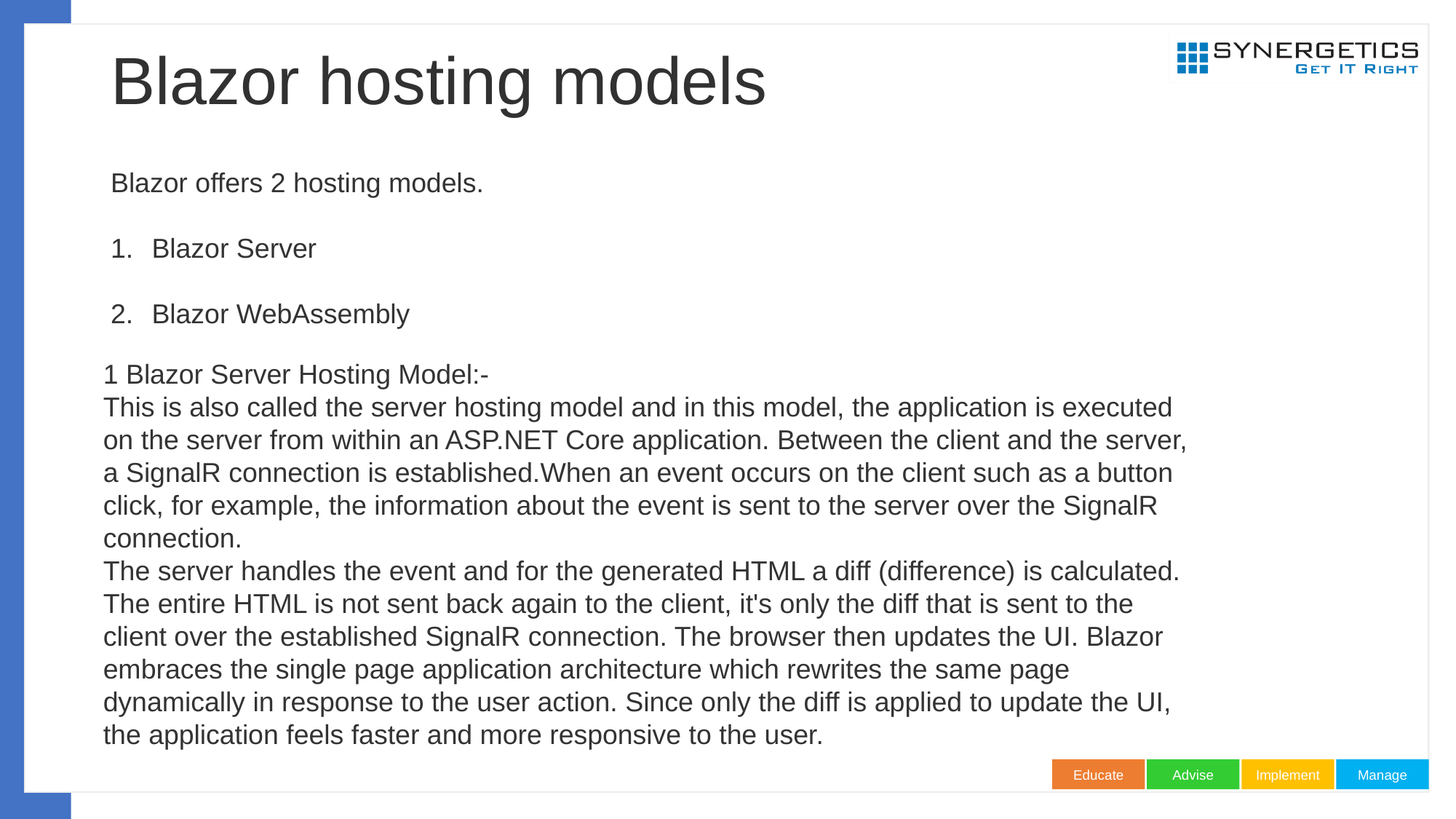

# Blazor hosting models
Blazor offers 2 hosting models.

Blazor Server

Blazor WebAssembly

1 Blazor Server Hosting Model:-
This is also called the server hosting model and in this model, the application is executed on the server from within an ASP.NET Core application. Between the client and the server, a SignalR connection is established.When an event occurs on the client such as a button click, for example, the information about the event is sent to the server over the SignalR connection.
The server handles the event and for the generated HTML a diff (difference) is calculated. The entire HTML is not sent back again to the client, it's only the diff that is sent to the client over the established SignalR connection. The browser then updates the UI. Blazor embraces the single page application architecture which rewrites the same page dynamically in response to the user action. Since only the diff is applied to update the UI, the application feels faster and more responsive to the user.